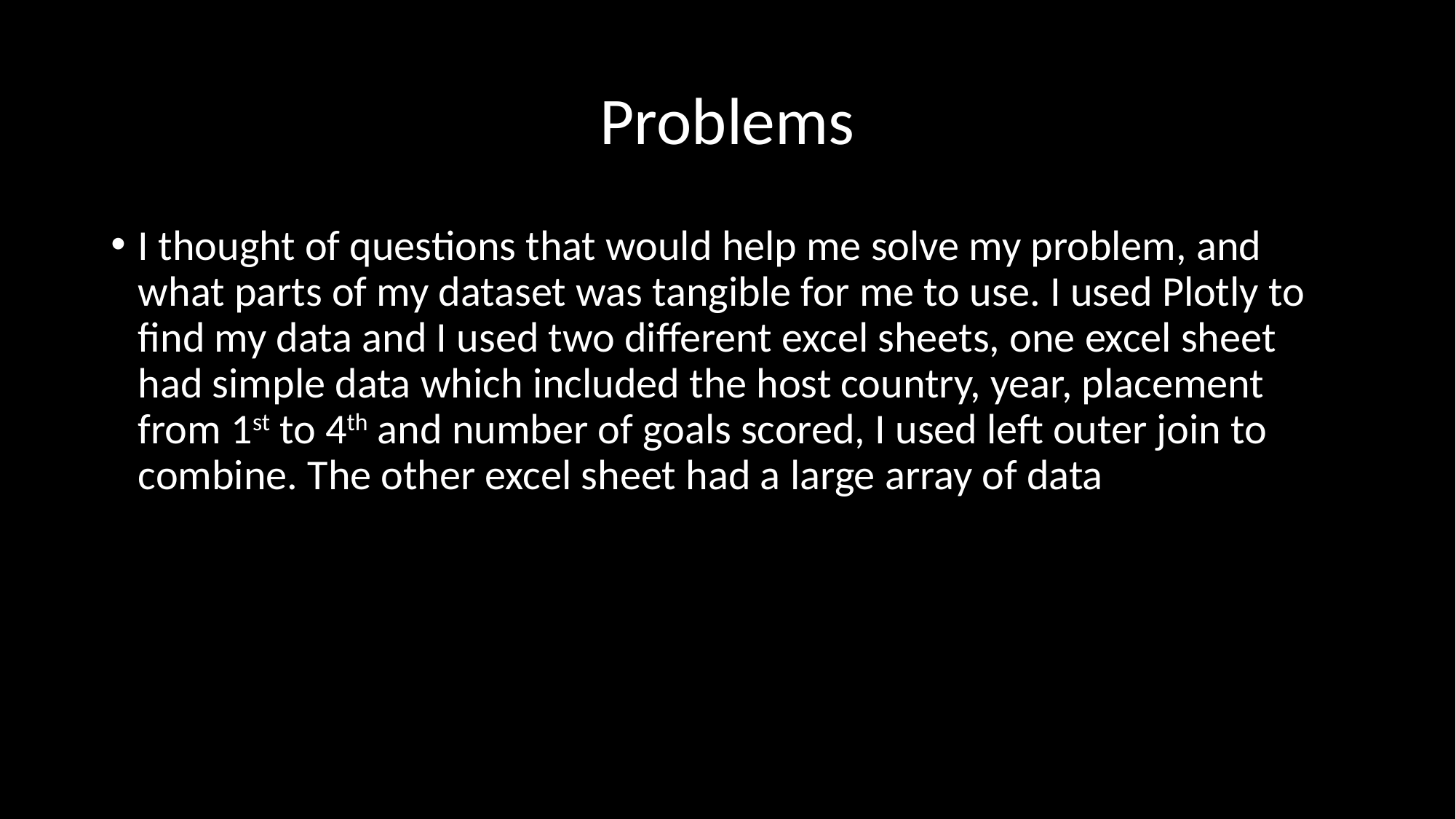

# Problems
I thought of questions that would help me solve my problem, and what parts of my dataset was tangible for me to use. I used Plotly to find my data and I used two different excel sheets, one excel sheet had simple data which included the host country, year, placement from 1st to 4th and number of goals scored, I used left outer join to combine. The other excel sheet had a large array of data